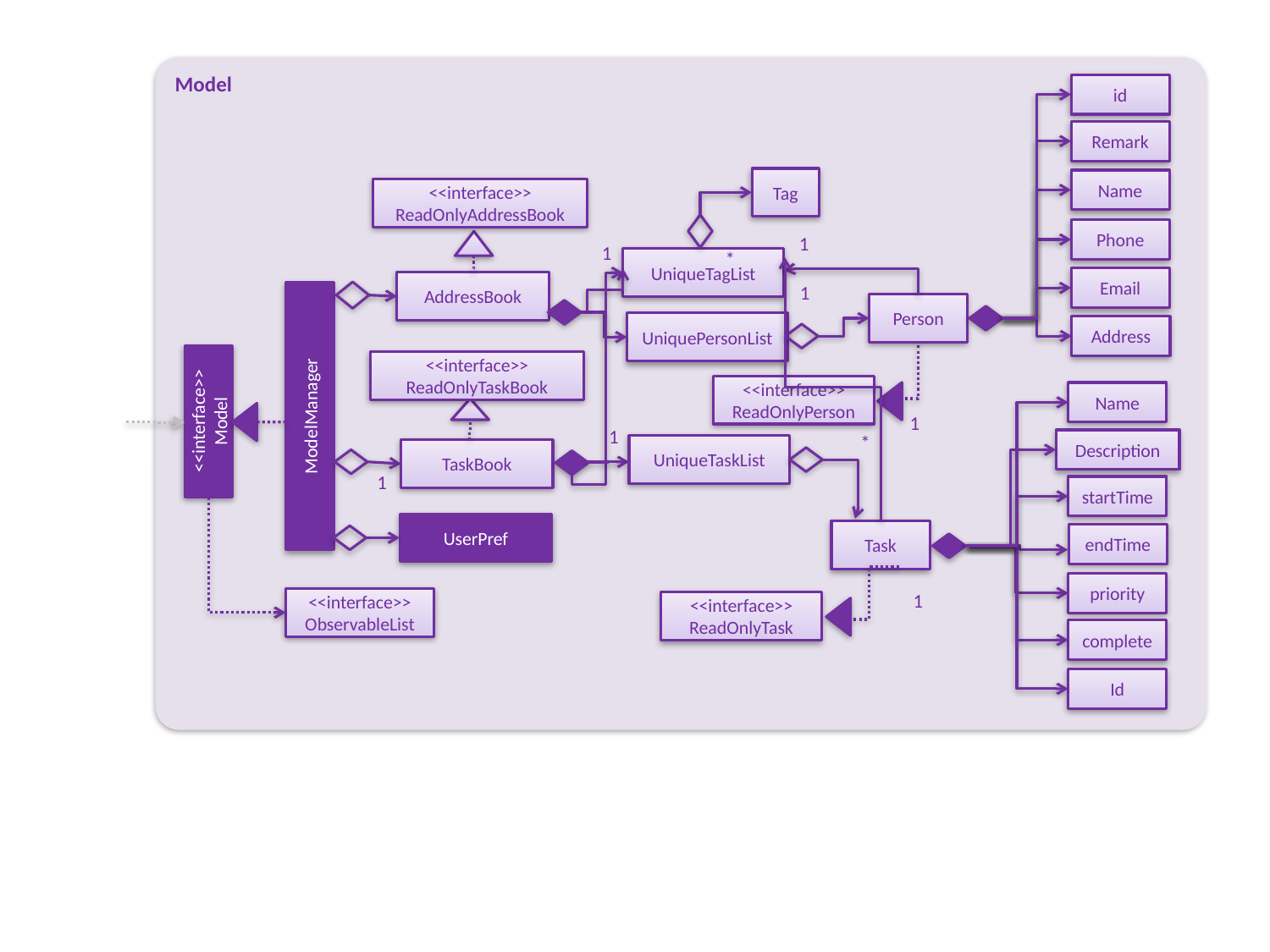

Model
id
Remark
Tag
Name
<<interface>>
ReadOnlyAddressBook

Phone

1
1
*
UniqueTagList
Email
AddressBook
1

Person

UniquePersonList
Address

<<interface>>
ReadOnlyTaskBook
1
<<interface>>
ReadOnlyPerson
Name

ModelManager
<<interface>>
Model

1
1
Description
*
UniqueTaskList
TaskBook

1
startTime
UserPref
Task
endTime

priority
<<interface>>
ObservableList
1
<<interface>>
ReadOnlyTask

complete
Id